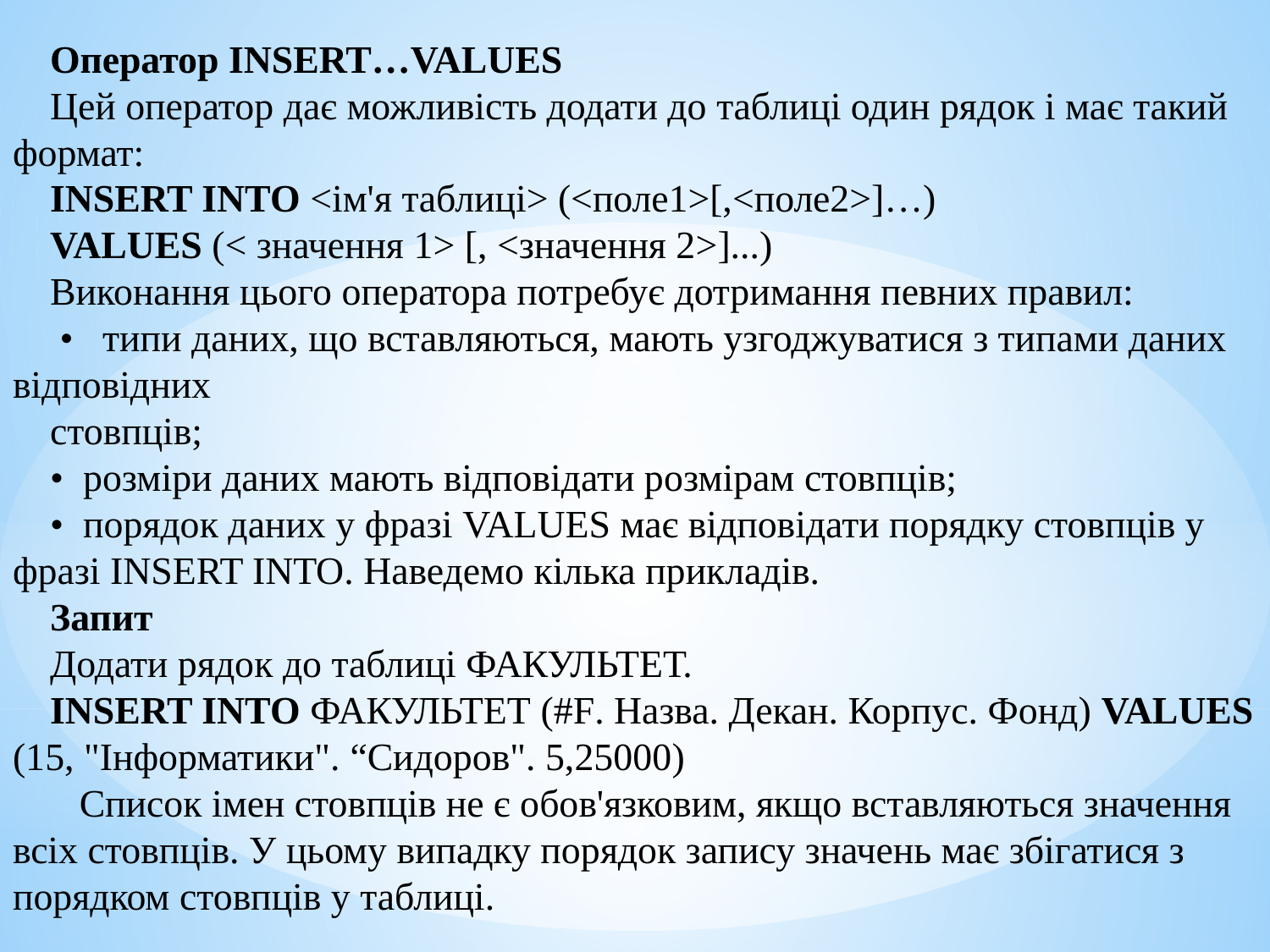

Оператор INSERT…VALUES
Цей оператор дає можливість додати до таблиці один рядок і має такий формат:
INSERT INTO <ім'я таблиці> (<поле1>[,<поле2>]…)
VALUES (< значення 1> [, <значення 2>]...)
Виконання цього оператора потребує дотримання певних правил:
 •   типи даних, що вставляються, мають узгоджуватися з типами даних відповідних
стовпців;
•  розміри даних мають відповідати розмірам стовпців;
•  порядок даних у фразі VALUES має відповідати порядку стовпців у фразі INSERT INTO. Наведемо кілька прикладів.
Запит
Додати рядок до таблиці ФАКУЛЬТЕТ.
INSERT INTO ФАКУЛЬТЕТ (#F. Назва. Декан. Корпус. Фонд) VALUES (15, "Інформатики". “Сидоров". 5,25000)
   Список імен стовпців не є обов'язковим, якщо вставляються значення всіх стовпців. У цьому випадку порядок запису значень має збігатися з порядком стовпців у таблиці.